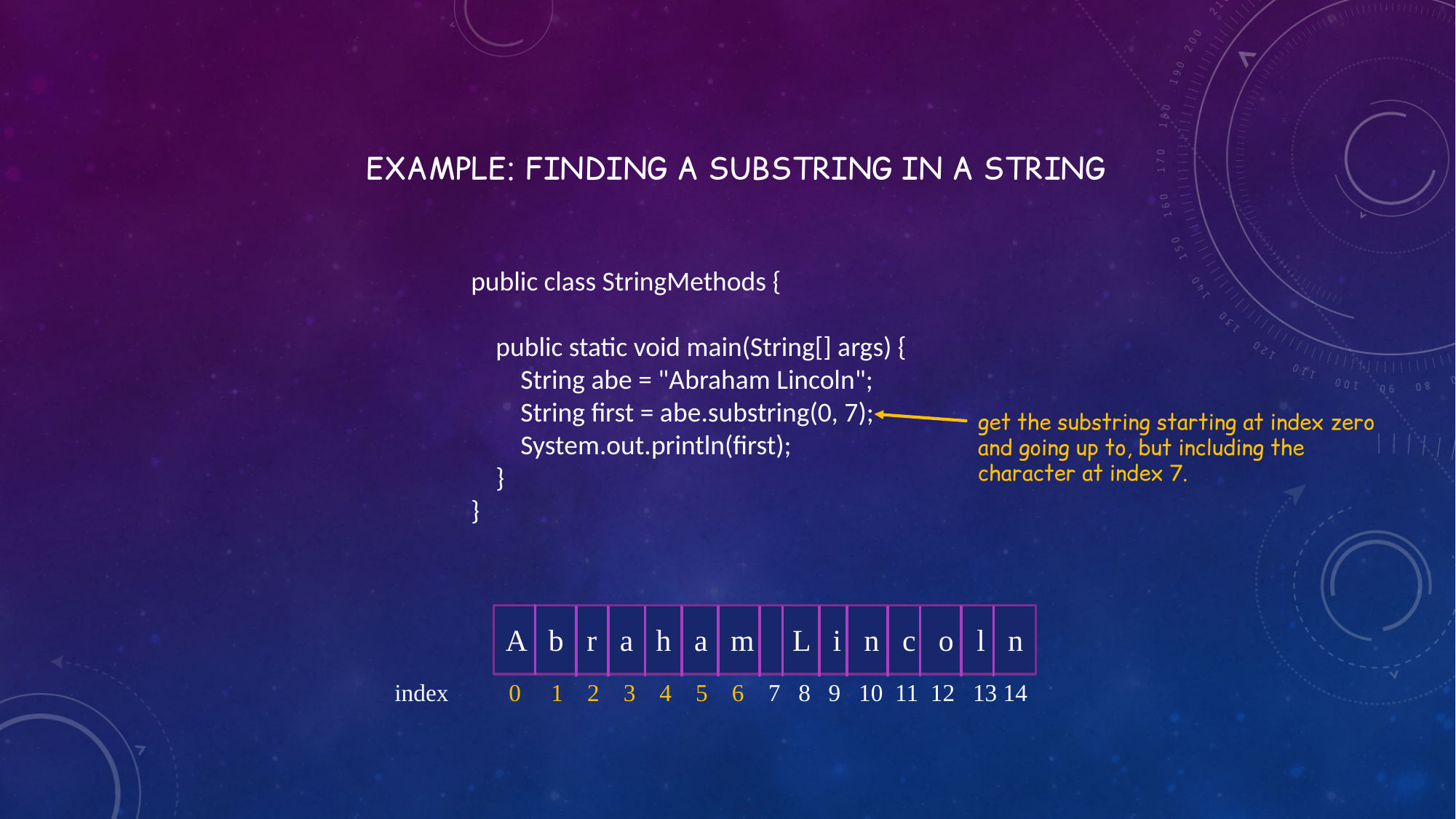

EXAMPLE: FINDING A SUBSTRING IN A STRING
public class StringMethods {

    public static void main(String[] args) {
        String abe = "Abraham Lincoln";
        String first = abe.substring(0, 7);
        System.out.println(first);
    }
}
get the substring starting at index zero
and going up to, but including the
character at index 7.

A   b   r   a   h   a   m     L   i   n   c   o   l   n
index          0     1    2    3    4    5    6    7   8   9   10  11  12   13 14